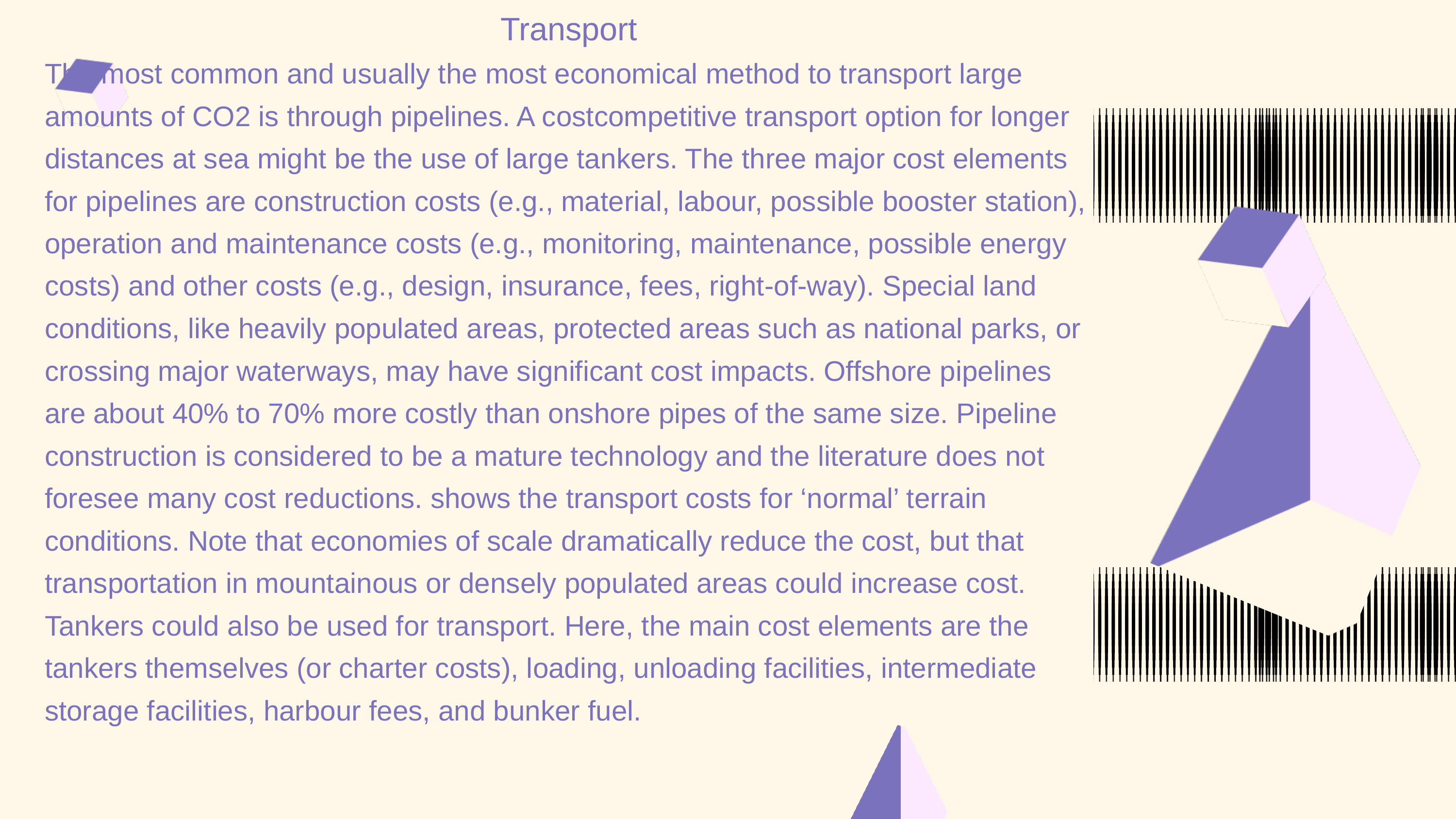

Transport
The most common and usually the most economical method to transport large amounts of CO2 is through pipelines. A costcompetitive transport option for longer distances at sea might be the use of large tankers. The three major cost elements for pipelines are construction costs (e.g., material, labour, possible booster station), operation and maintenance costs (e.g., monitoring, maintenance, possible energy costs) and other costs (e.g., design, insurance, fees, right-of-way). Special land conditions, like heavily populated areas, protected areas such as national parks, or crossing major waterways, may have significant cost impacts. Offshore pipelines are about 40% to 70% more costly than onshore pipes of the same size. Pipeline construction is considered to be a mature technology and the literature does not foresee many cost reductions. shows the transport costs for ‘normal’ terrain conditions. Note that economies of scale dramatically reduce the cost, but that transportation in mountainous or densely populated areas could increase cost. Tankers could also be used for transport. Here, the main cost elements are the tankers themselves (or charter costs), loading, unloading facilities, intermediate storage facilities, harbour fees, and bunker fuel.